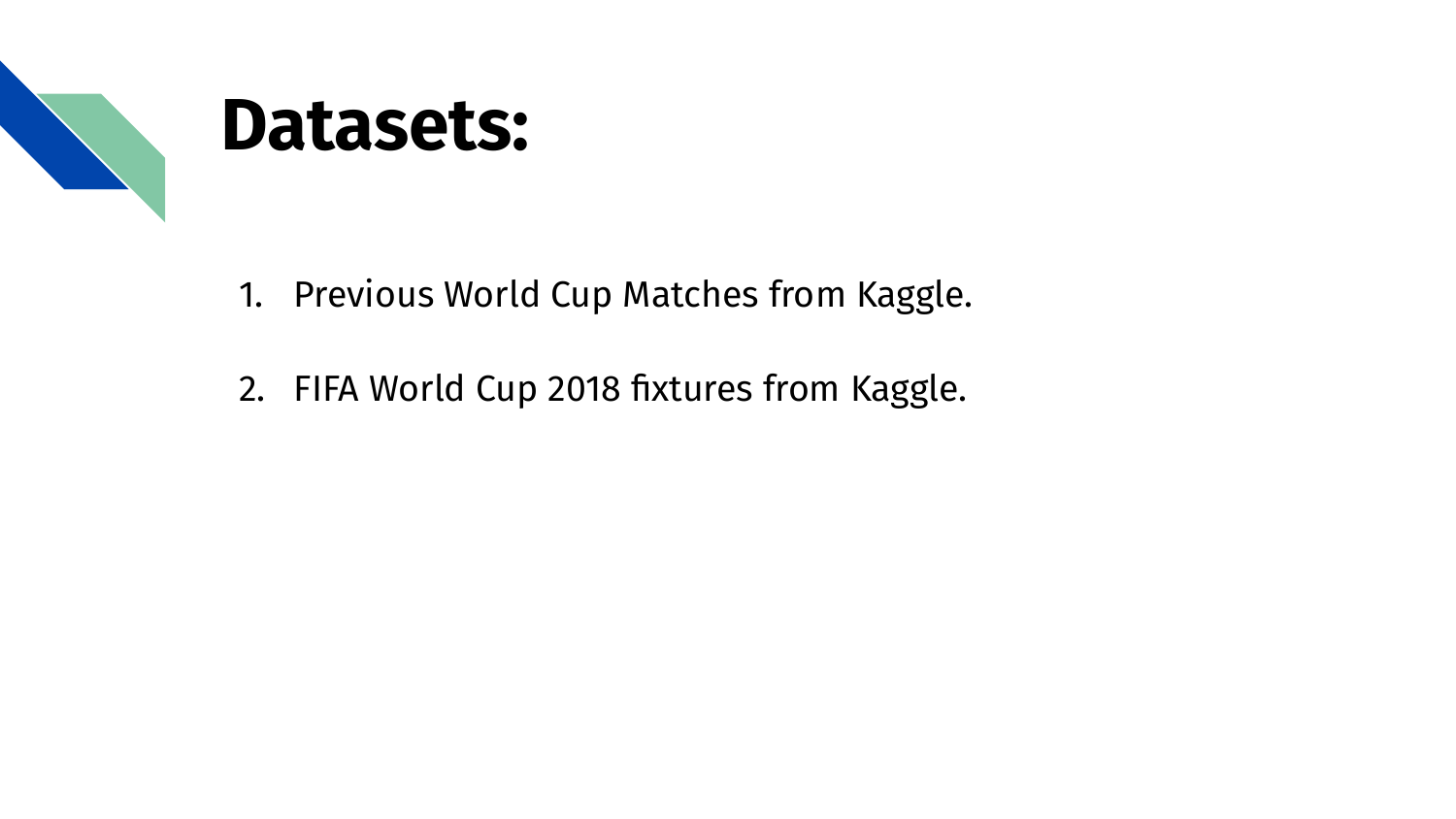

# Datasets:
Previous World Cup Matches from Kaggle.
FIFA World Cup 2018 fixtures from Kaggle.